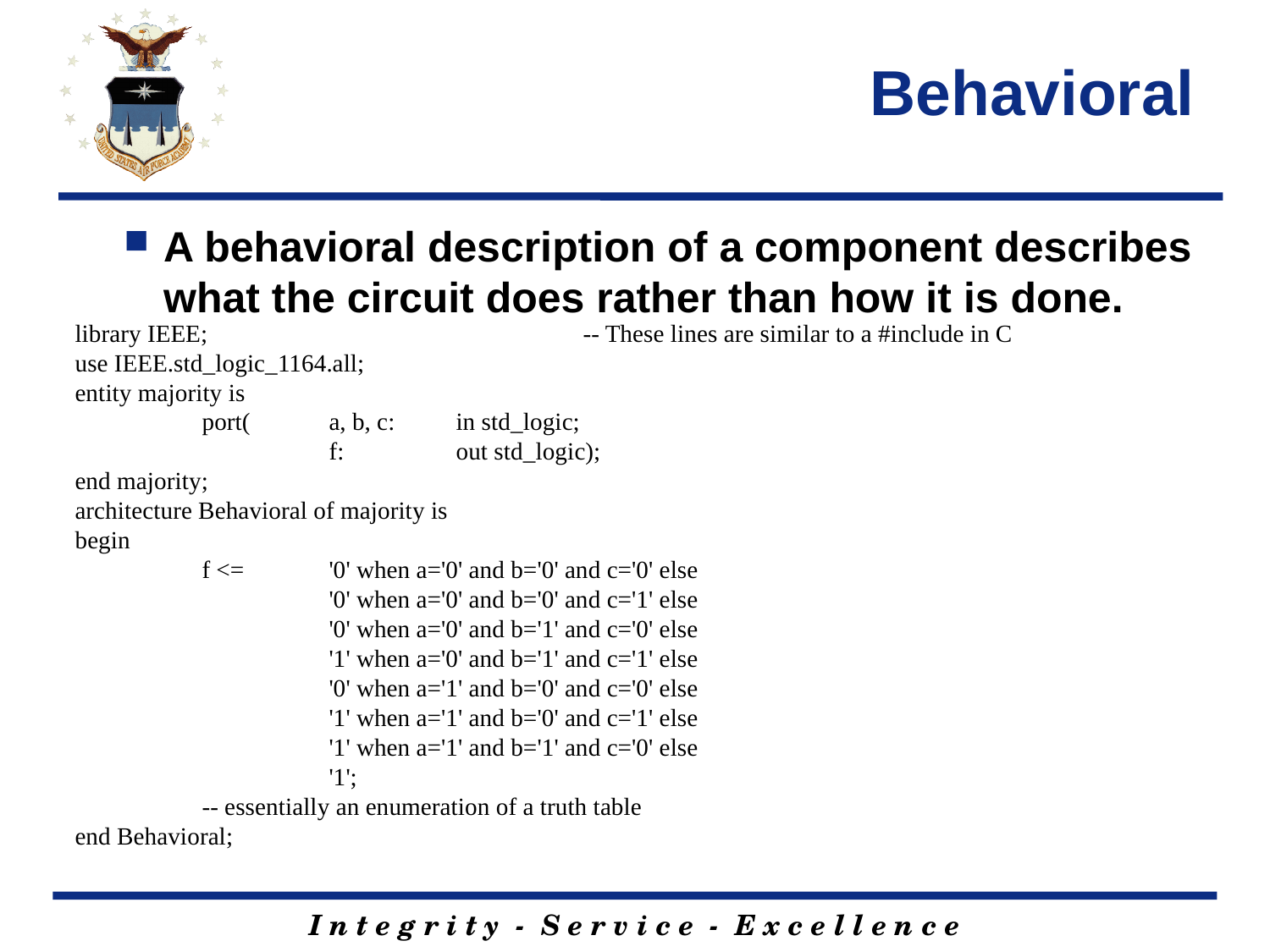

# Behavioral
A behavioral description of a component describes what the circuit does rather than how it is done.
library IEEE;			-- These lines are similar to a #include in C
use IEEE.std_logic_1164.all;
entity majority is
	port(	a, b, c:	in std_logic;
		f:	out std_logic);
end majority;
architecture Behavioral of majority is
begin
	f <=	'0' when a='0' and b='0' and c='0' else
		'0' when a='0' and b='0' and c='1' else
		'0' when a='0' and b='1' and c='0' else
		'1' when a='0' and b='1' and c='1' else
		'0' when a='1' and b='0' and c='0' else
		'1' when a='1' and b='0' and c='1' else
		'1' when a='1' and b='1' and c='0' else
		'1';
	-- essentially an enumeration of a truth table
end Behavioral;

18